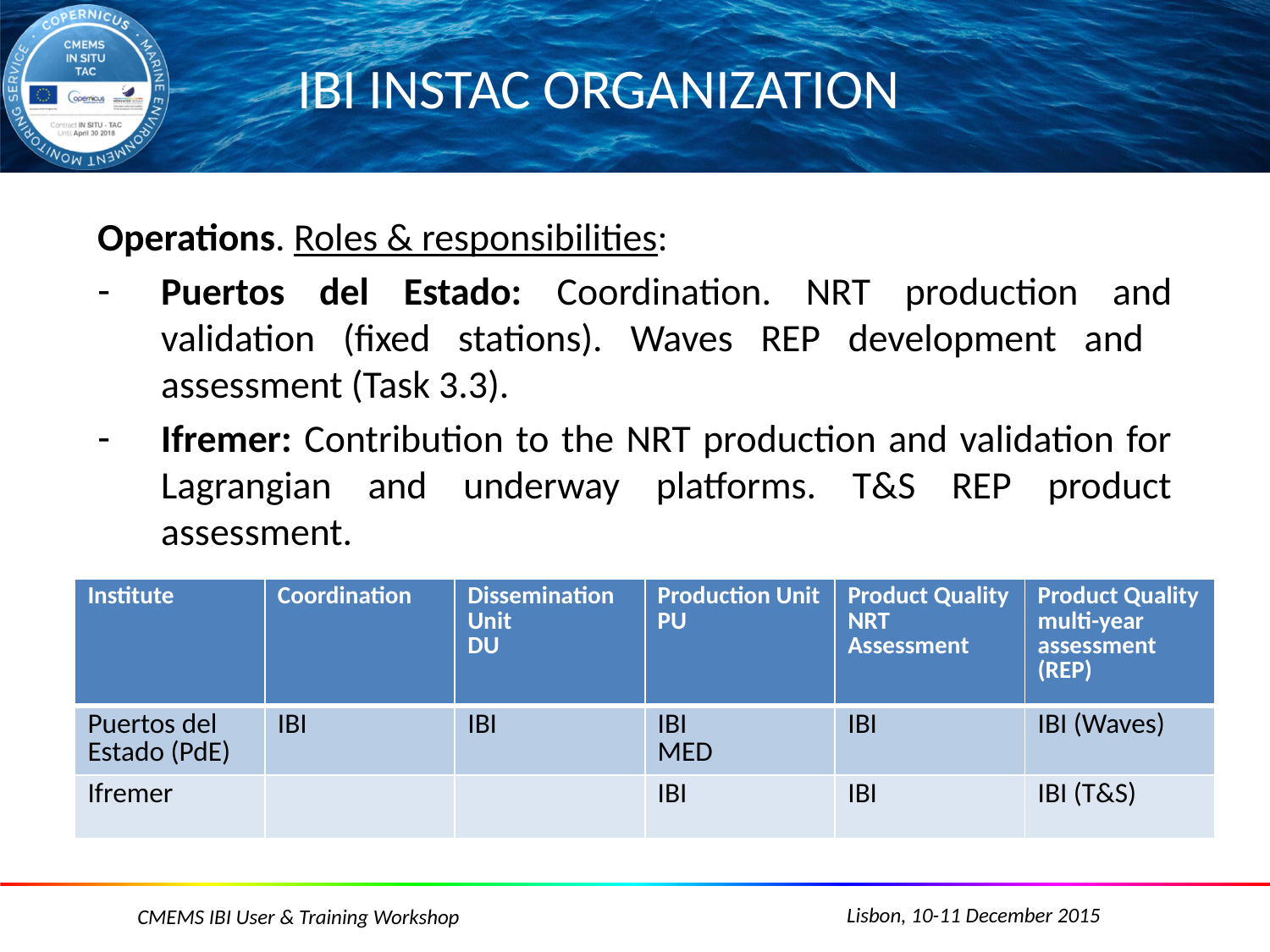

# IBI INSTAC ORGANIZATION
Operations. Roles & responsibilities:
Puertos del Estado: Coordination. NRT production and validation (fixed stations). Waves REP development and  assessment (Task 3.3).
Ifremer: Contribution to the NRT production and validation for Lagrangian and underway platforms. T&S REP product assessment.

| Institute | Coordination | Dissemination Unit DU | Production Unit PU | Product Quality NRT Assessment | Product Quality multi-year assessment (REP) |
| --- | --- | --- | --- | --- | --- |
| Puertos del Estado (PdE) | IBI | IBI | IBI MED | IBI | IBI (Waves) |
| Ifremer |  |  | IBI | IBI | IBI (T&S) |